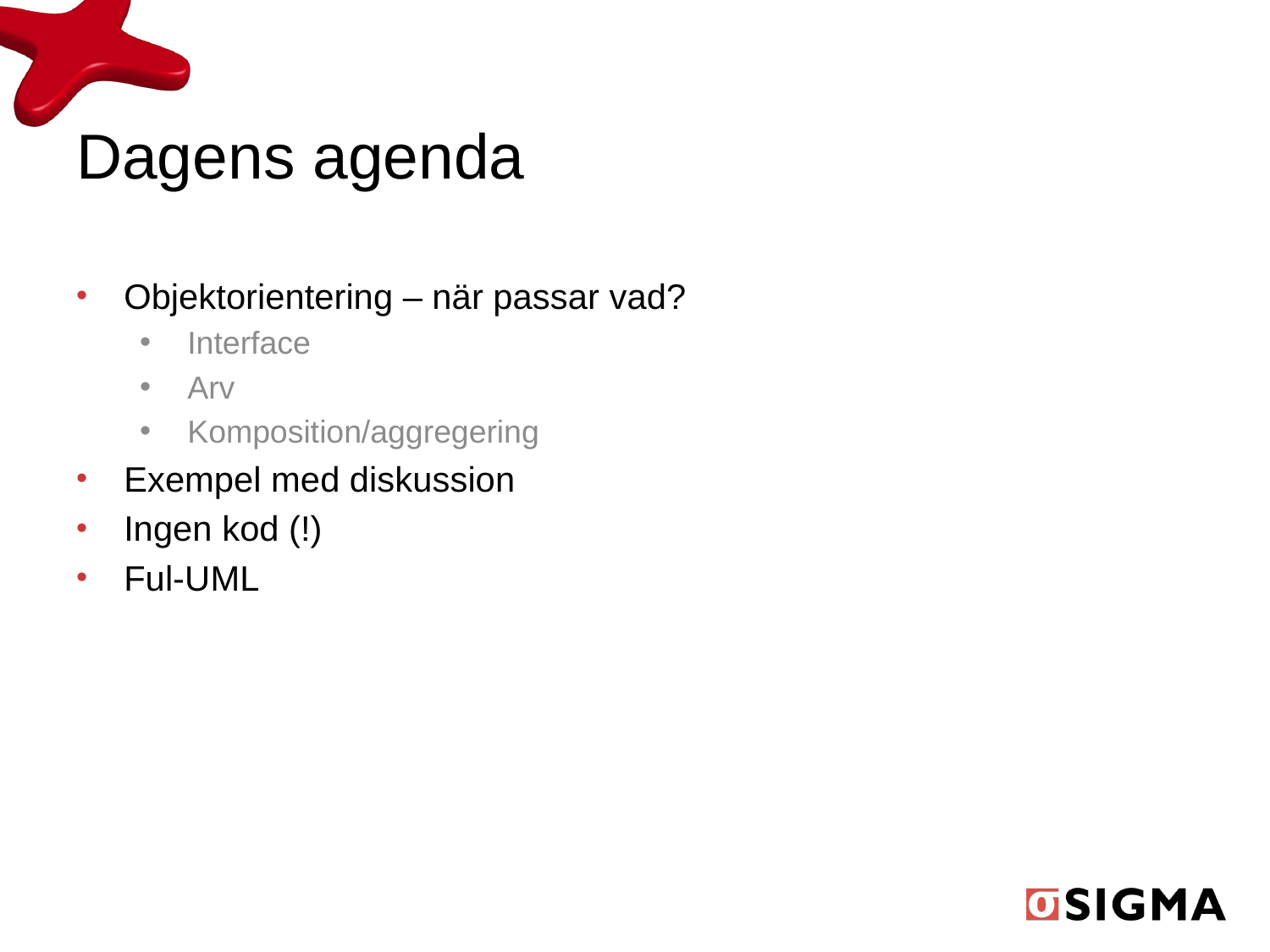

# Dagens agenda
Objektorientering – när passar vad?
Interface
Arv
Komposition/aggregering
Exempel med diskussion
Ingen kod (!)
Ful-UML